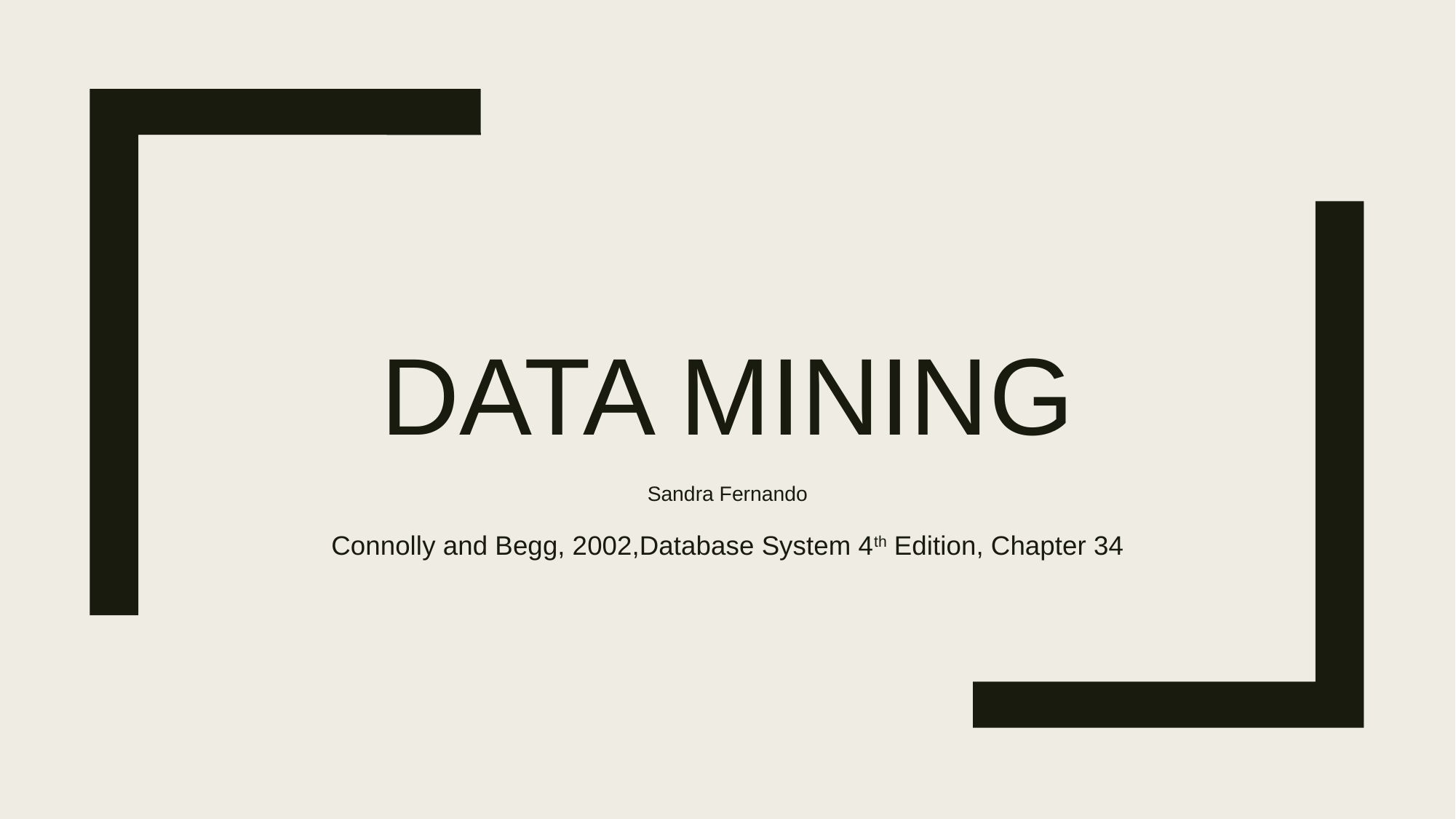

# Data Mining
Sandra Fernando

Connolly and Begg, 2002,Database System 4th Edition, Chapter 34